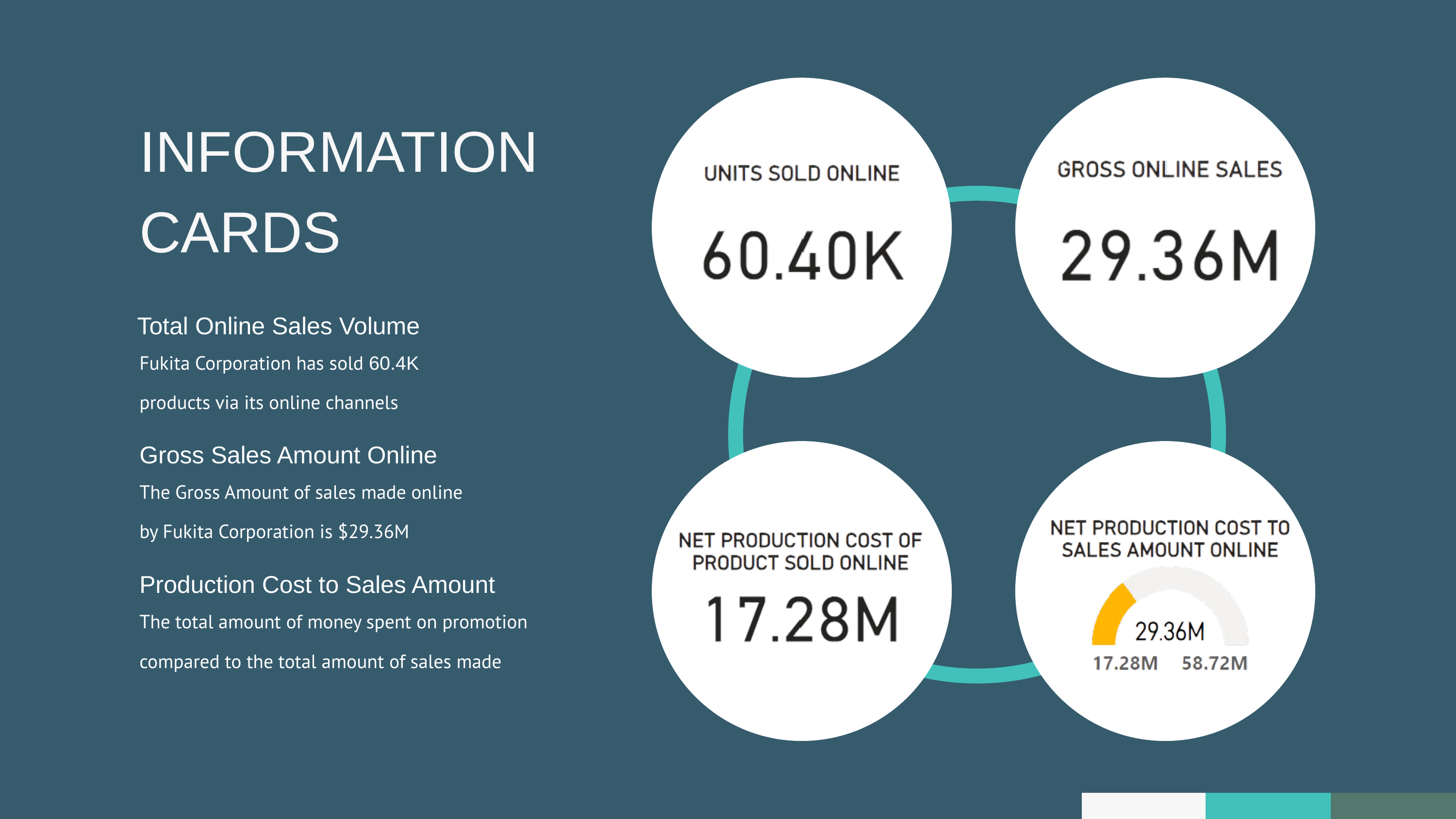

INFORMATION CARDS

Total Online Sales Volume
Fukita Corporation has sold 60.4K products via its online channels
Gross Sales Amount Online

The Gross Amount of sales made online by Fukita Corporation is $29.36M

Production Cost to Sales Amount
The total amount of money spent on promotion compared to the total amount of sales made